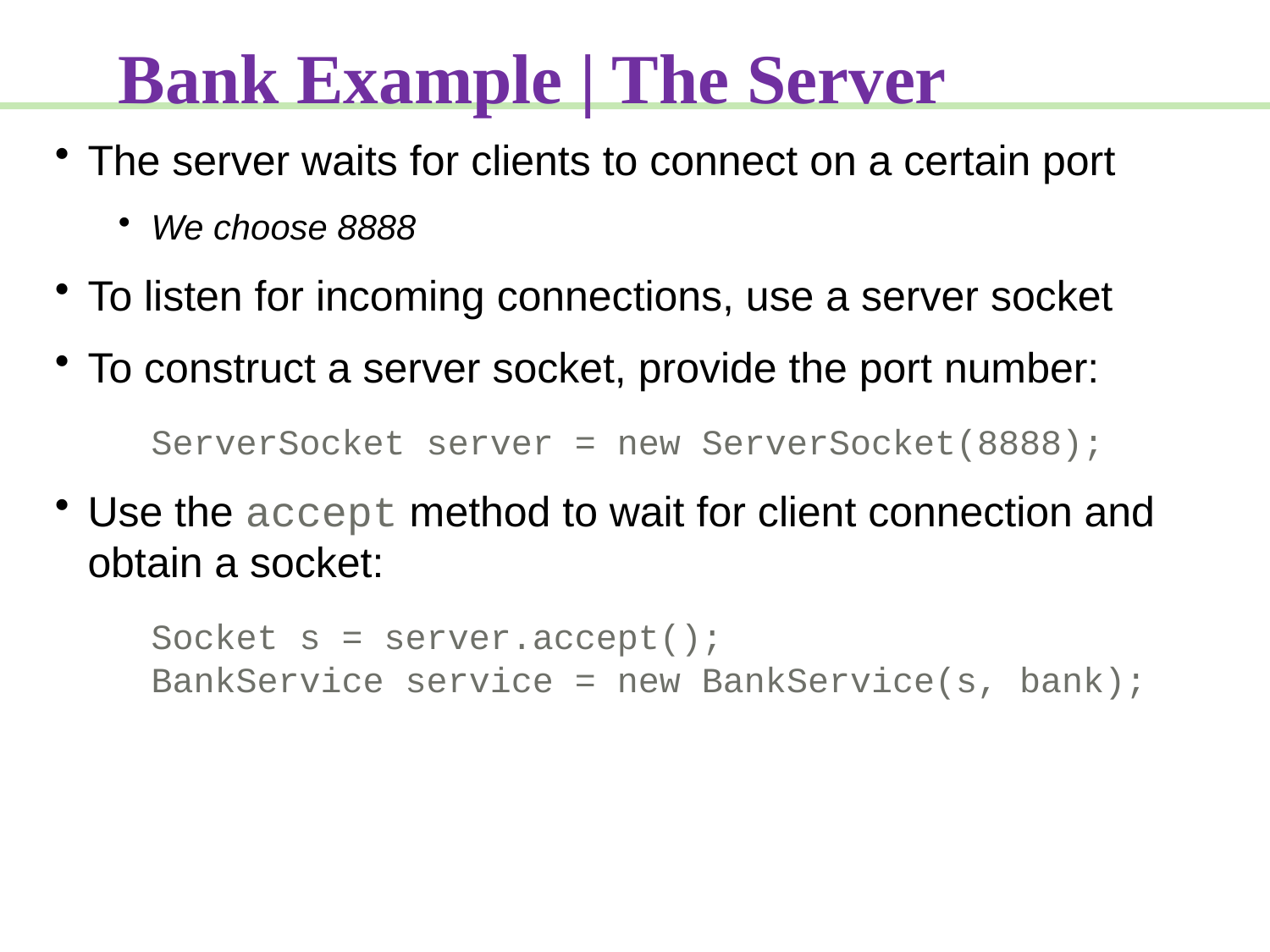

Bank Example | The Server
The server waits for clients to connect on a certain port
We choose 8888
To listen for incoming connections, use a server socket
To construct a server socket, provide the port number:
	ServerSocket server = new ServerSocket(8888);
Use the accept method to wait for client connection and obtain a socket:
	Socket s = server.accept();
BankService service = new BankService(s, bank);